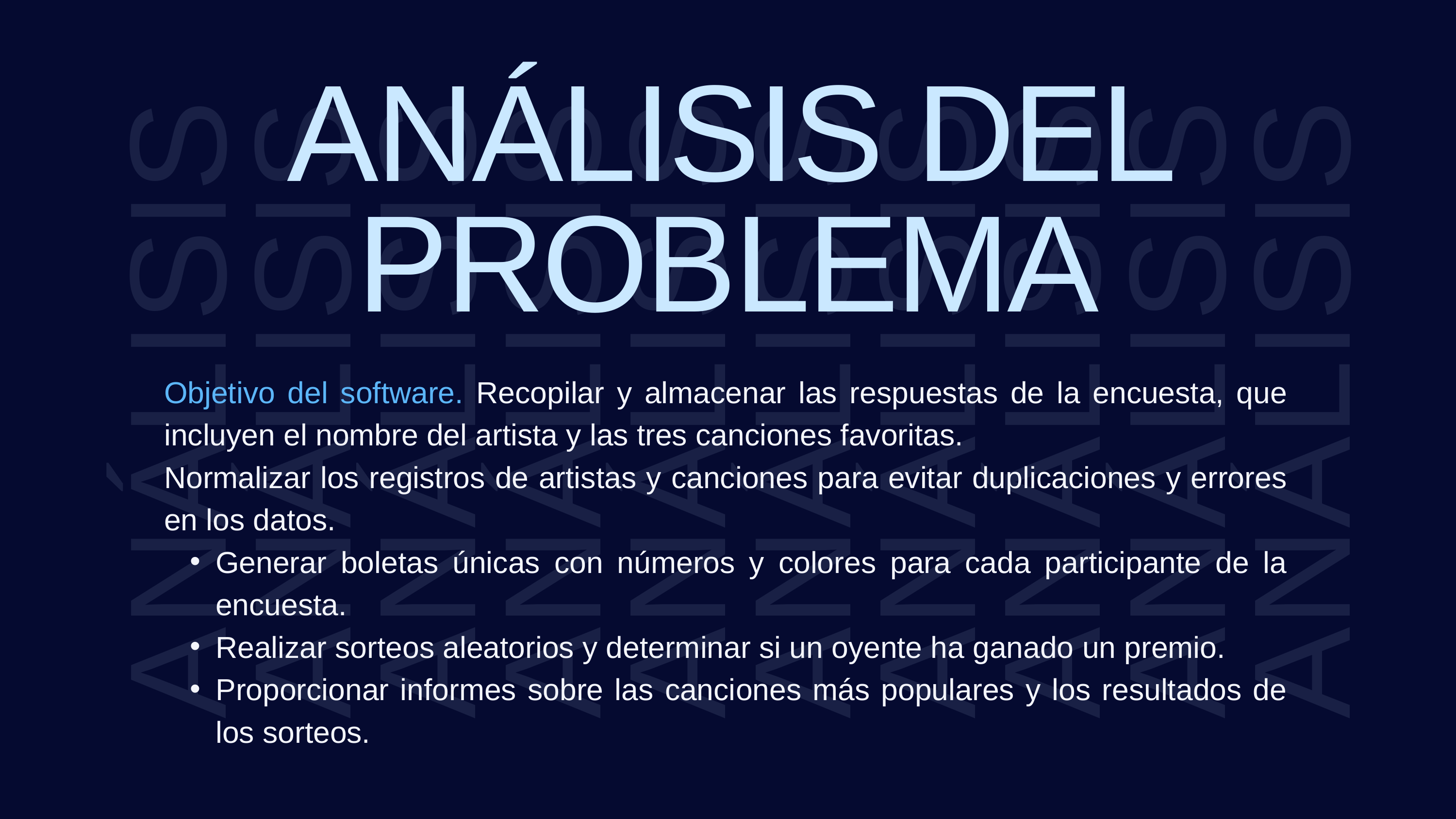

ANÁLISIS DEL PROBLEMA
ANÁLISIS
ANÁLISIS
ANÁLISIS
ANÁLISIS
ANÁLISIS
ANÁLISIS
ANÁLISIS
ANÁLISIS
ANÁLISIS
ANÁLISIS
Objetivo del software. Recopilar y almacenar las respuestas de la encuesta, que incluyen el nombre del artista y las tres canciones favoritas.
Normalizar los registros de artistas y canciones para evitar duplicaciones y errores en los datos.
Generar boletas únicas con números y colores para cada participante de la encuesta.
Realizar sorteos aleatorios y determinar si un oyente ha ganado un premio.
Proporcionar informes sobre las canciones más populares y los resultados de los sorteos.